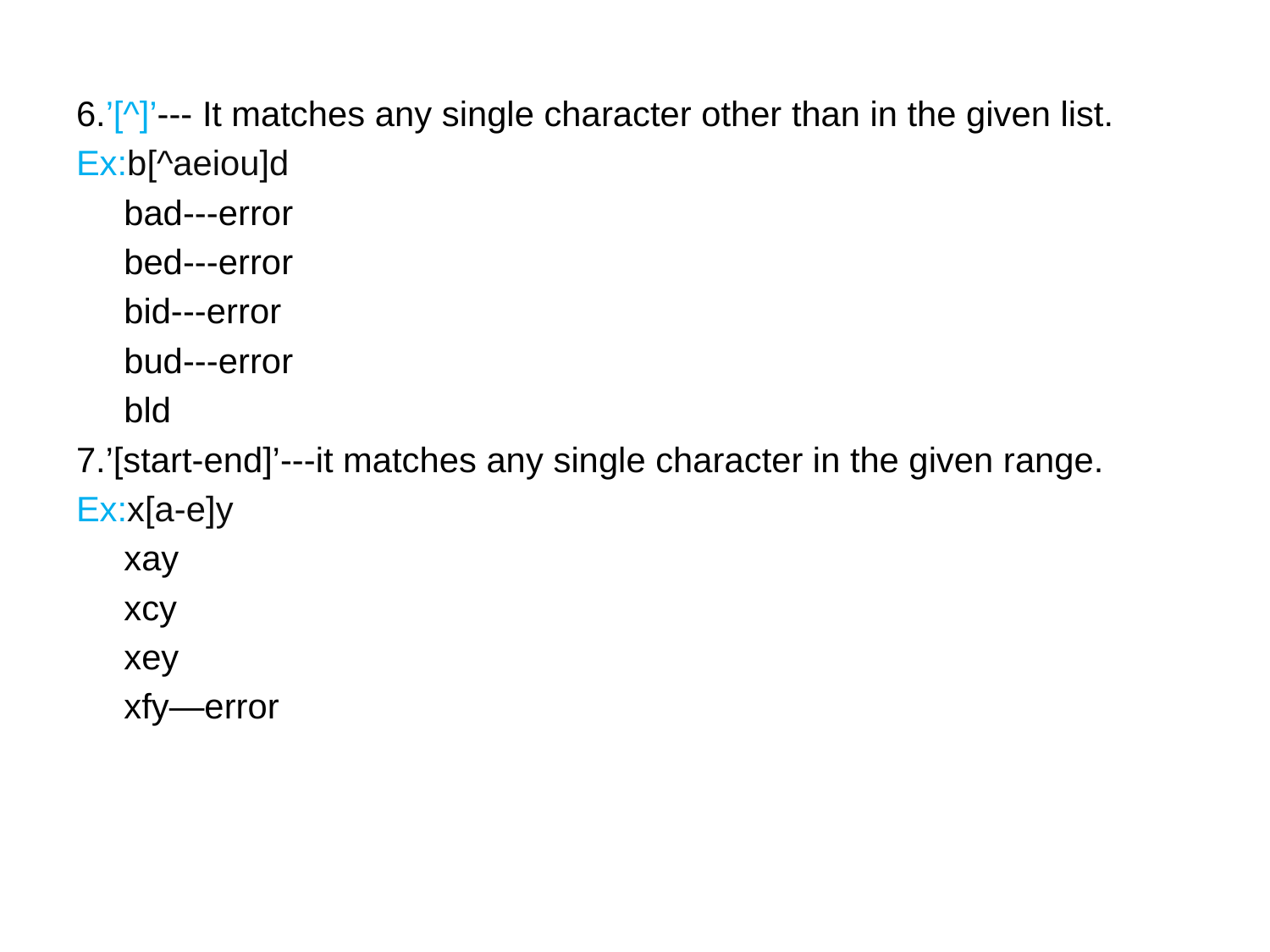

6.’[^]’--- It matches any single character other than in the given list.
Ex:b[^aeiou]d
	bad---error
	bed---error
	bid---error
	bud---error
	bld
7.’[start-end]’---it matches any single character in the given range.
Ex:x[a-e]y
	xay
	xcy
	xey
	xfy—error